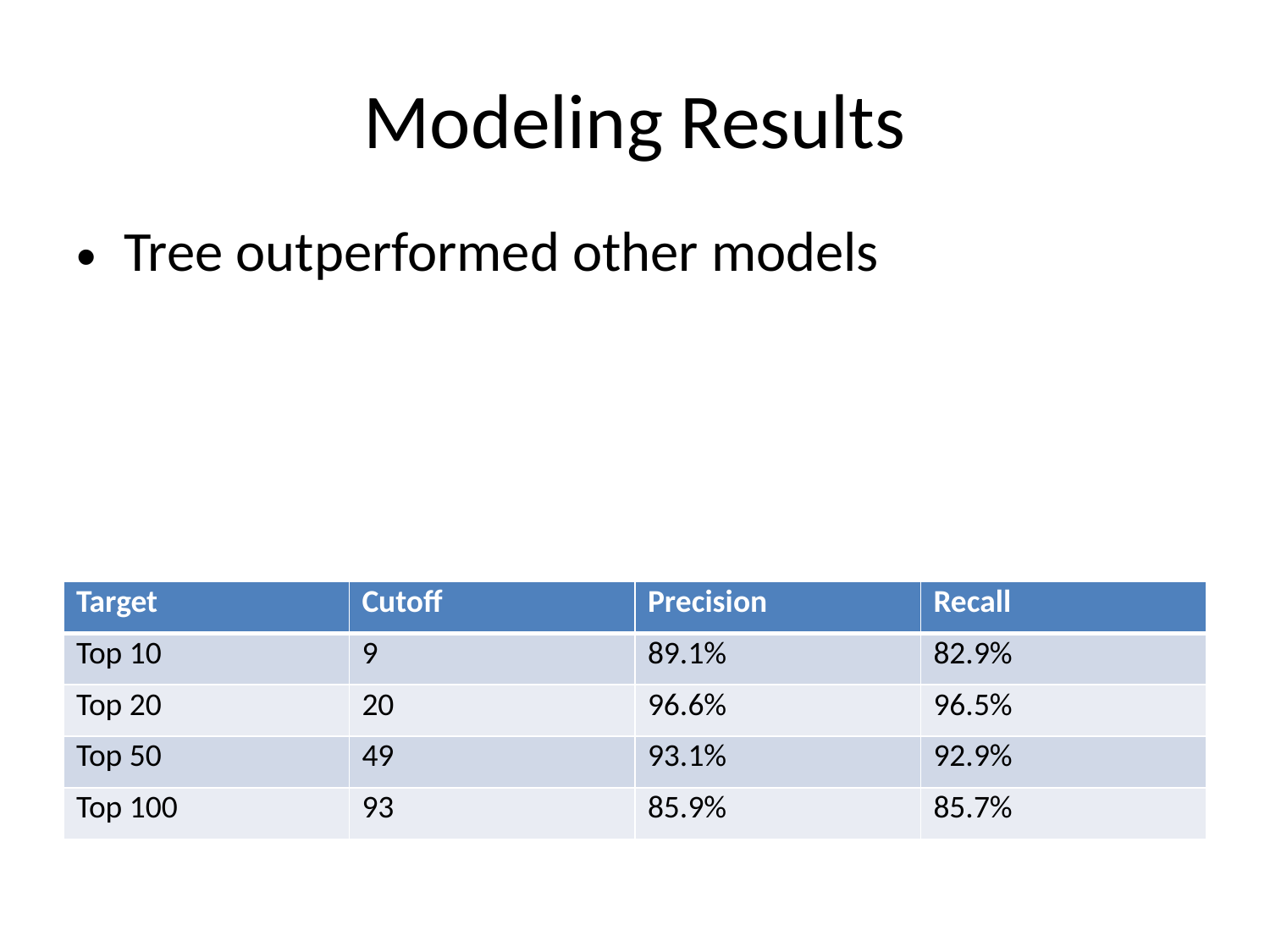

# Modeling Results
Tree outperformed other models
| Target | Cutoff | Precision | Recall |
| --- | --- | --- | --- |
| Top 10 | 9 | 89.1% | 82.9% |
| Top 20 | 20 | 96.6% | 96.5% |
| Top 50 | 49 | 93.1% | 92.9% |
| Top 100 | 93 | 85.9% | 85.7% |